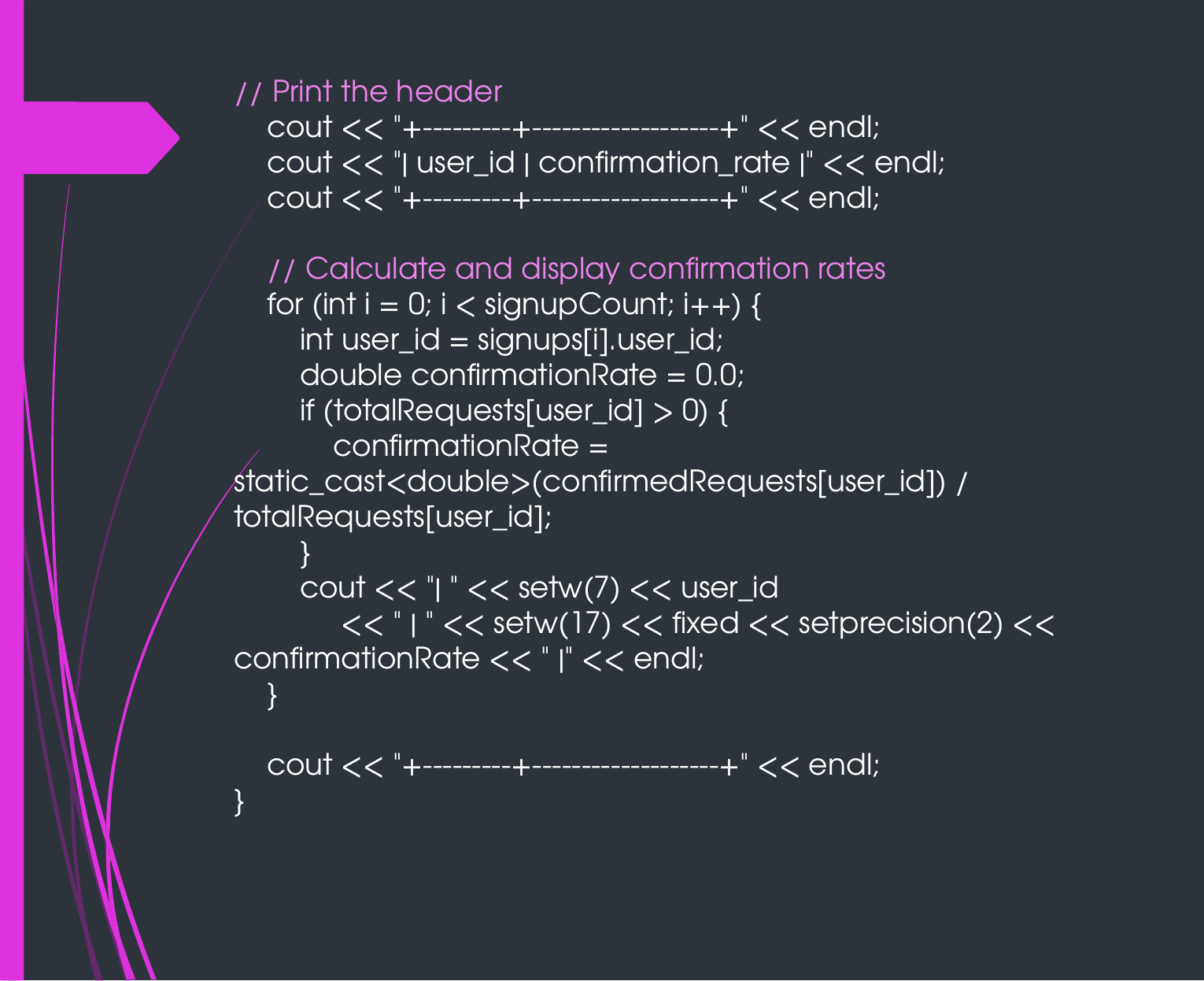

// Print the header
    cout << "+---------+-------------------+" << endl;
    cout << "| user_id | confirmation_rate |" << endl;
    cout << "+---------+-------------------+" << endl;

    // Calculate and display confirmation rates
    for (int i = 0; i < signupCount; i++) {
        int user_id = signups[i].user_id;
        double confirmationRate = 0.0;
        if (totalRequests[user_id] > 0) {
            confirmationRate = static_cast<double>(confirmedRequests[user_id]) / totalRequests[user_id];
        }
        cout << "| " << setw(7) << user_id
             << " | " << setw(17) << fixed << setprecision(2) << confirmationRate << " |" << endl;
    }

    cout << "+---------+-------------------+" << endl;
}